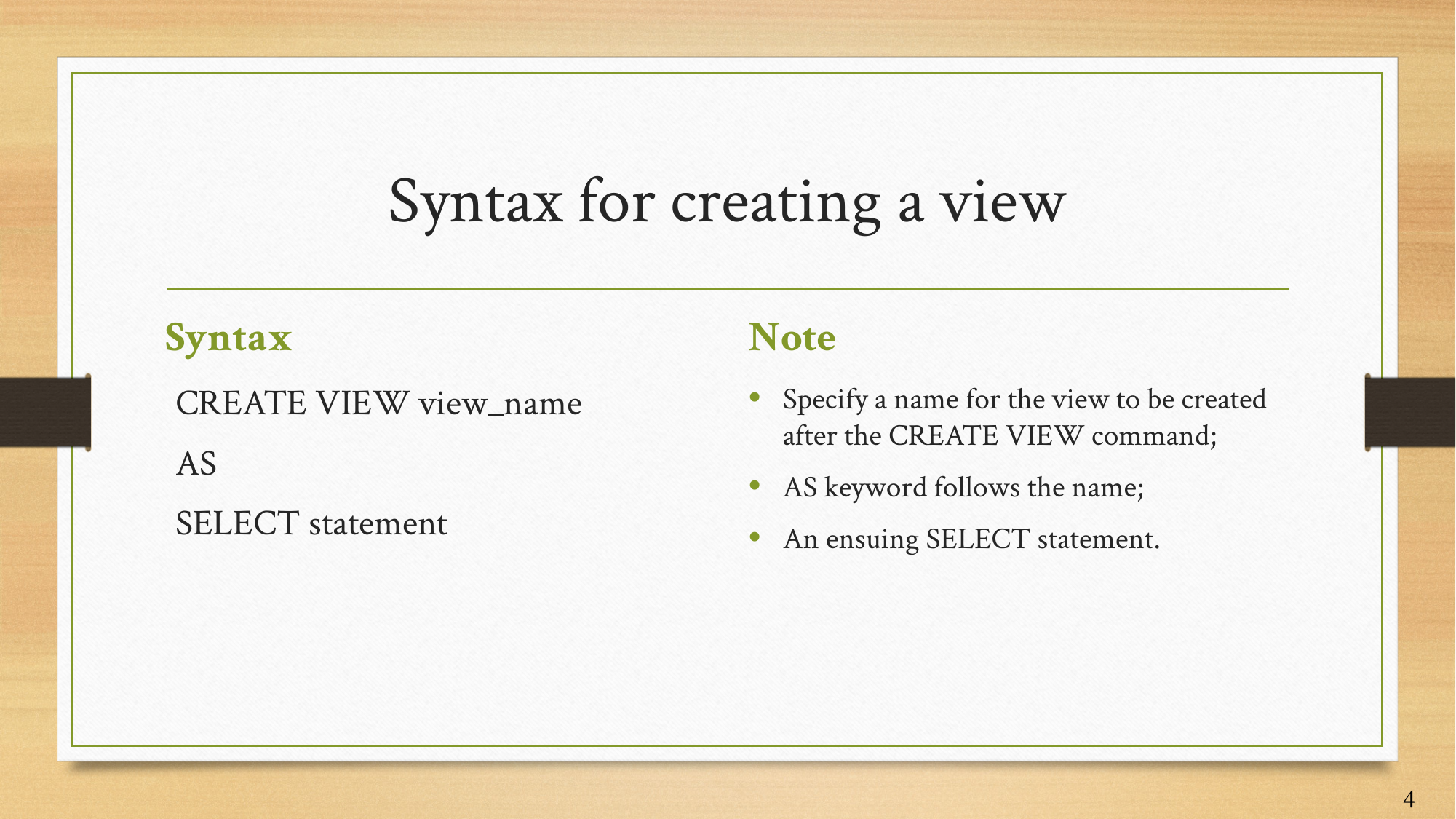

# Syntax for creating a view
Syntax
Note
CREATE VIEW view_name
AS
SELECT statement

Specify a name for the view to be created after the CREATE VIEW command;
AS keyword follows the name;
An ensuing SELECT statement.

4